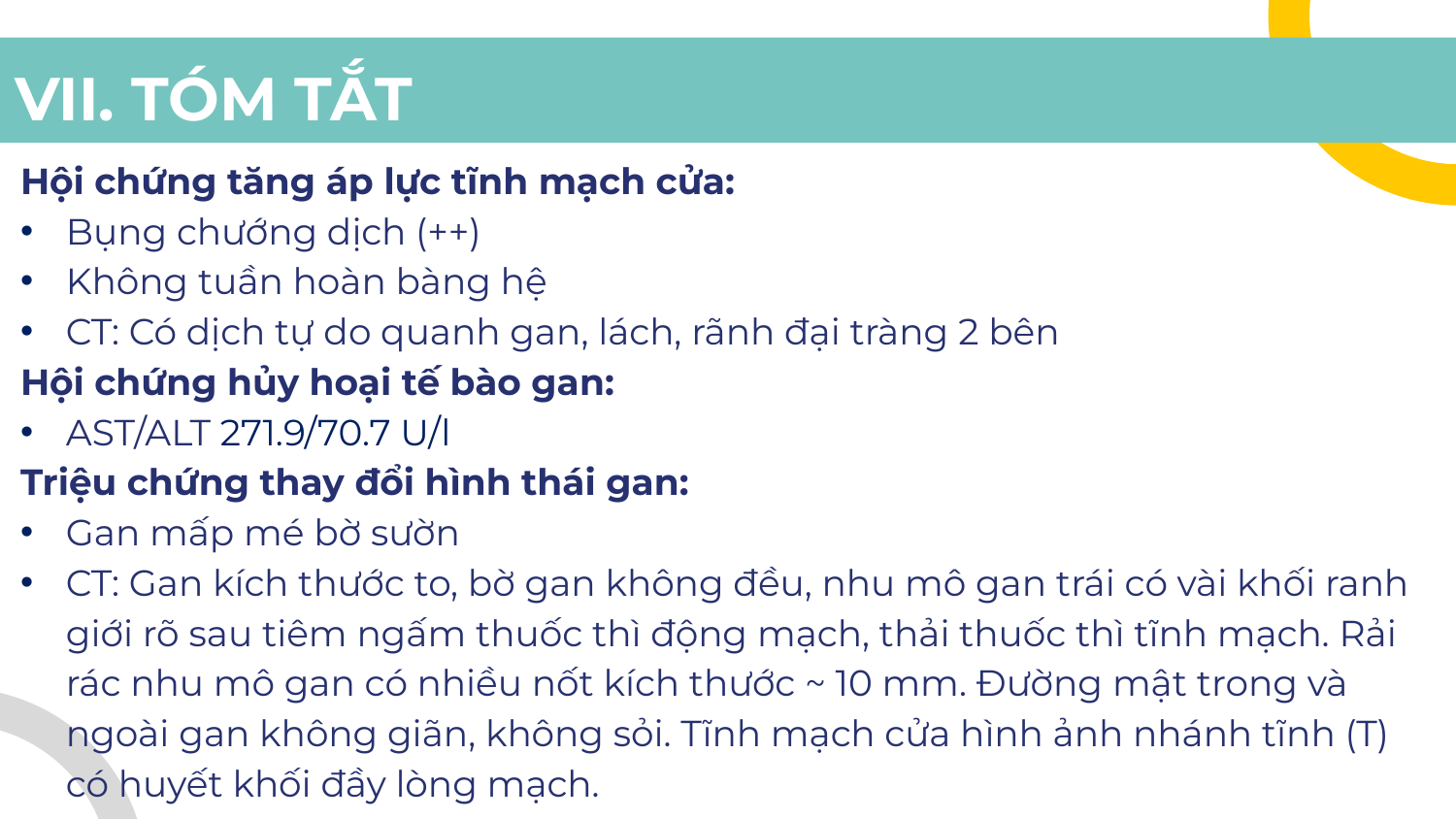

# VII. TÓM TẮT
Hội chứng tăng áp lực tĩnh mạch cửa:
Bụng chướng dịch (++)
Không tuần hoàn bàng hệ
CT: Có dịch tự do quanh gan, lách, rãnh đại tràng 2 bên
Hội chứng hủy hoại tế bào gan:
AST/ALT 271.9/70.7 U/l
Triệu chứng thay đổi hình thái gan:
Gan mấp mé bờ sườn
CT: Gan kích thước to, bờ gan không đều, nhu mô gan trái có vài khối ranh giới rõ sau tiêm ngấm thuốc thì động mạch, thải thuốc thì tĩnh mạch. Rải rác nhu mô gan có nhiều nốt kích thước ~ 10 mm. Đường mật trong và ngoài gan không giãn, không sỏi. Tĩnh mạch cửa hình ảnh nhánh tĩnh (T) có huyết khối đầy lòng mạch.